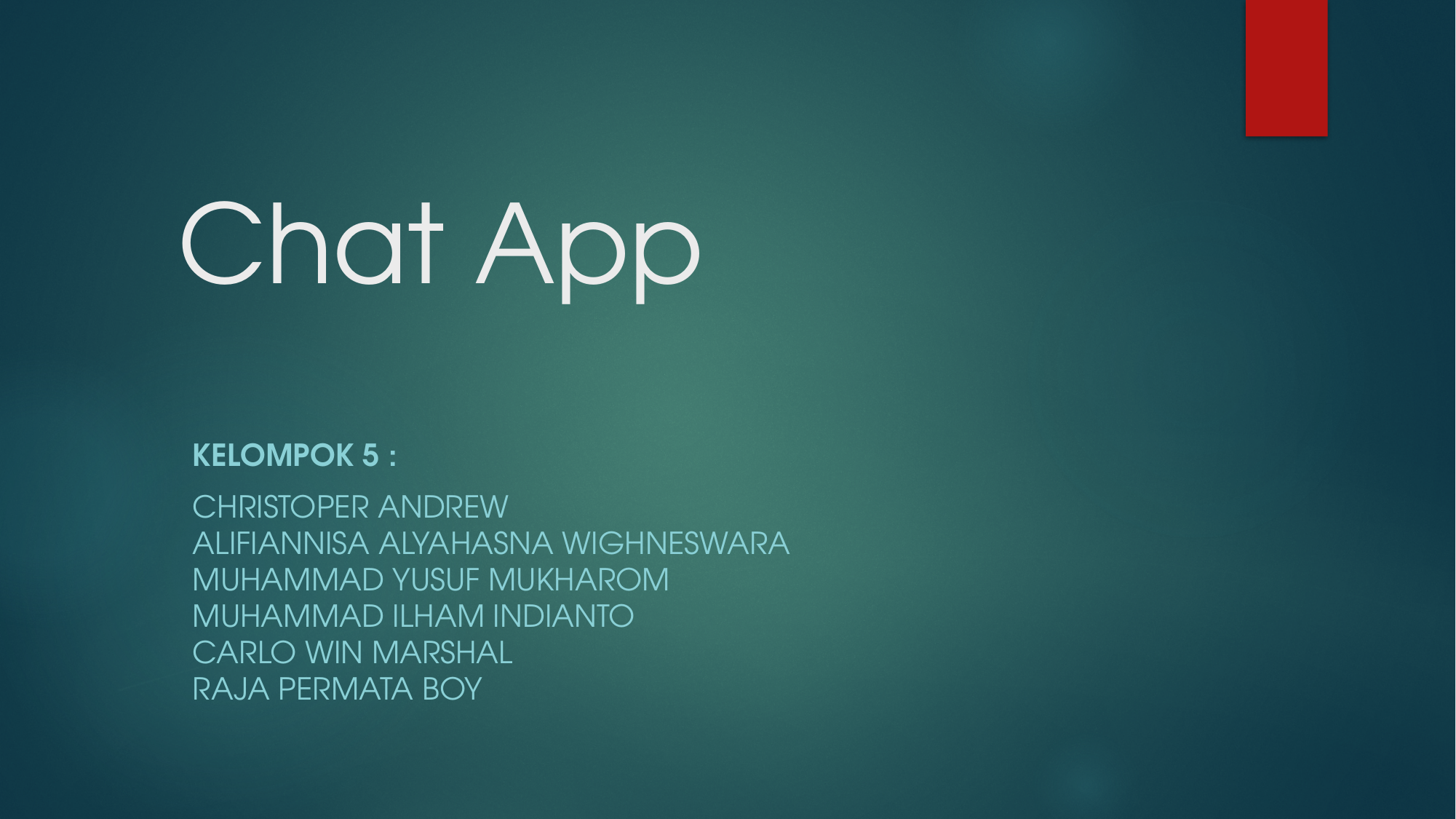

# Chat App
Kelompok 5 :
Christoper Andrew
Alifiannisa Alyahasna Wighneswara
Muhammad Yusuf Mukharom
Muhammad Ilham Indianto
Carlo Win Marshal
Raja Permata Boy